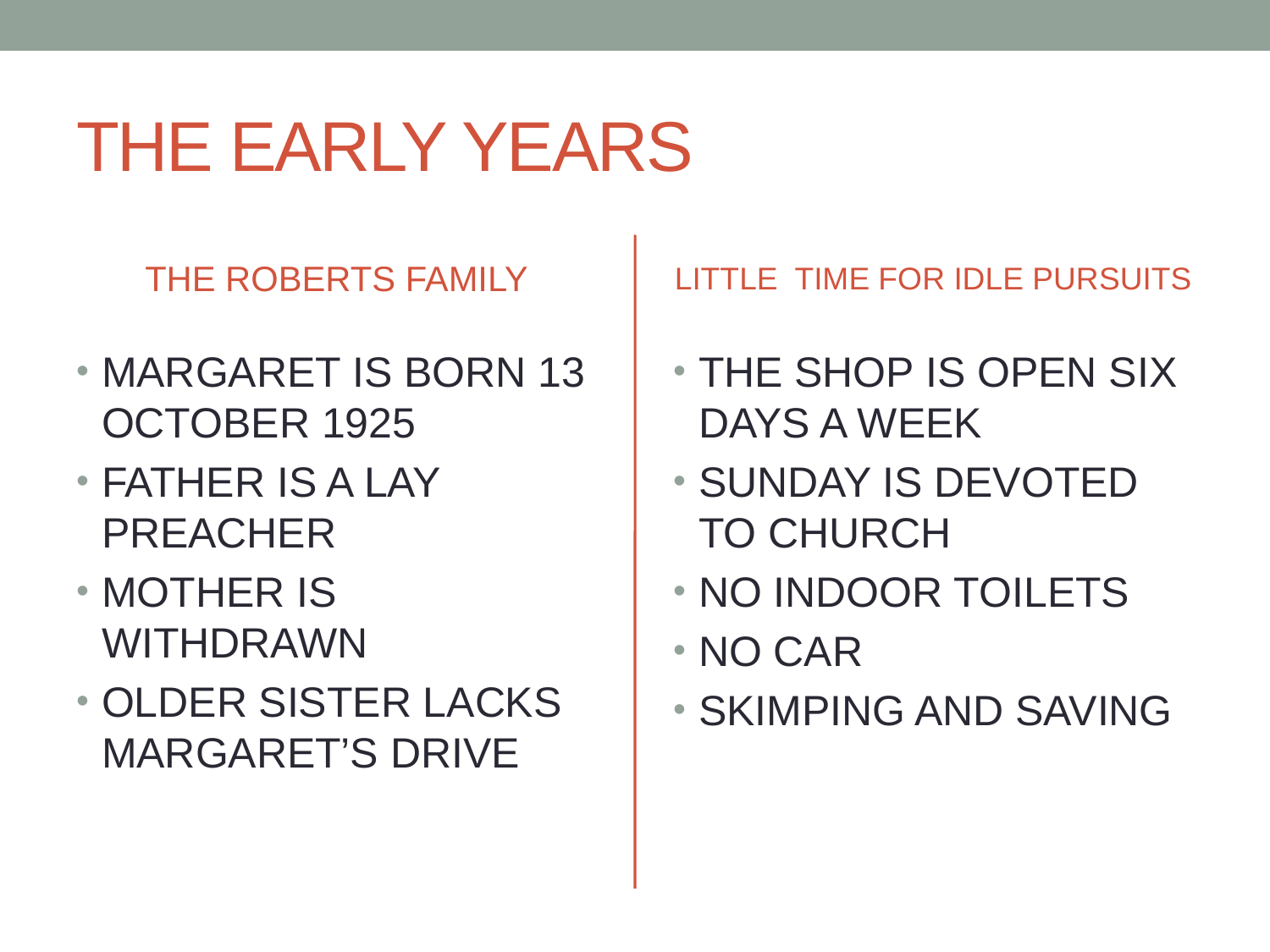

# THE EARLY YEARS
THE ROBERTS FAMILY
LITTLE  TIME FOR IDLE PURSUITS
MARGARET IS BORN 13 OCTOBER 1925
FATHER IS A LAY PREACHER
MOTHER IS WITHDRAWN
OLDER SISTER LACKS MARGARET’S DRIVE
THE SHOP IS OPEN SIX DAYS A WEEK
SUNDAY IS DEVOTED TO CHURCH
NO INDOOR TOILETS
NO CAR
SKIMPING AND SAVING